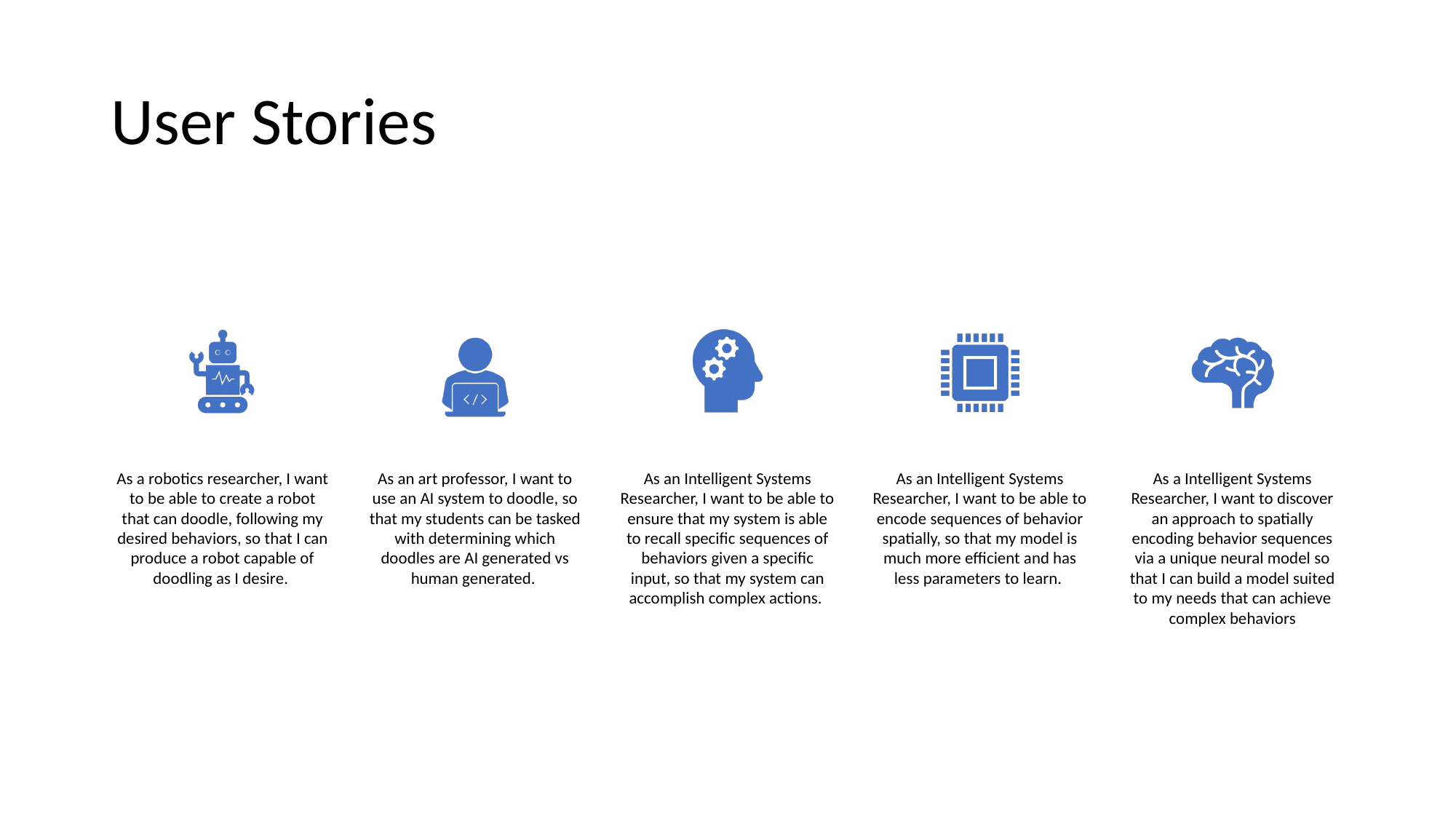

# User Stories
As a robotics researcher, I want to be able to create a robot that can doodle, following my desired behaviors, so that I can produce a robot capable of doodling as I desire.
As an art professor, I want to use an AI system to doodle, so that my students can be tasked with determining which doodles are AI generated vs human generated.
As an Intelligent Systems Researcher, I want to be able to ensure that my system is able to recall specific sequences of behaviors given a specific input, so that my system can accomplish complex actions.
As an Intelligent Systems Researcher, I want to be able to encode sequences of behavior spatially, so that my model is much more efficient and has less parameters to learn.
As a Intelligent Systems Researcher, I want to discover an approach to spatially encoding behavior sequences via a unique neural model so that I can build a model suited to my needs that can achieve complex behaviors